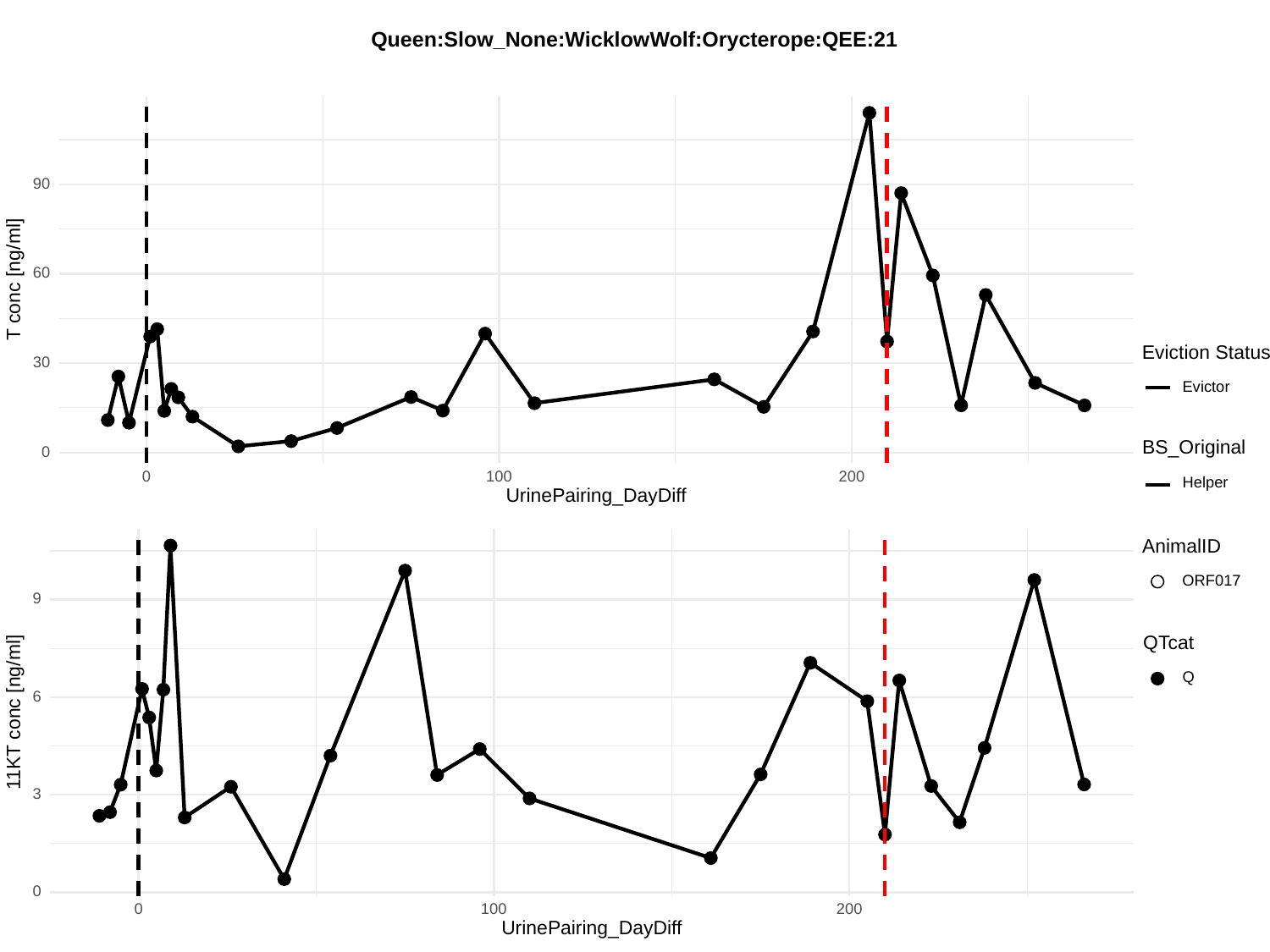

Queen:Slow_None:WicklowWolf:Orycterope:QEE:21

90

60

T conc [ng/ml]

Eviction Status
30

Evictor

BS_Original

0

0
100
200
Helper

UrinePairing_DayDiff

AnimalID

ORF017
9

QTcat

Q

6

11KT conc [ng/ml]

3

0

0
100
200
UrinePairing_DayDiff